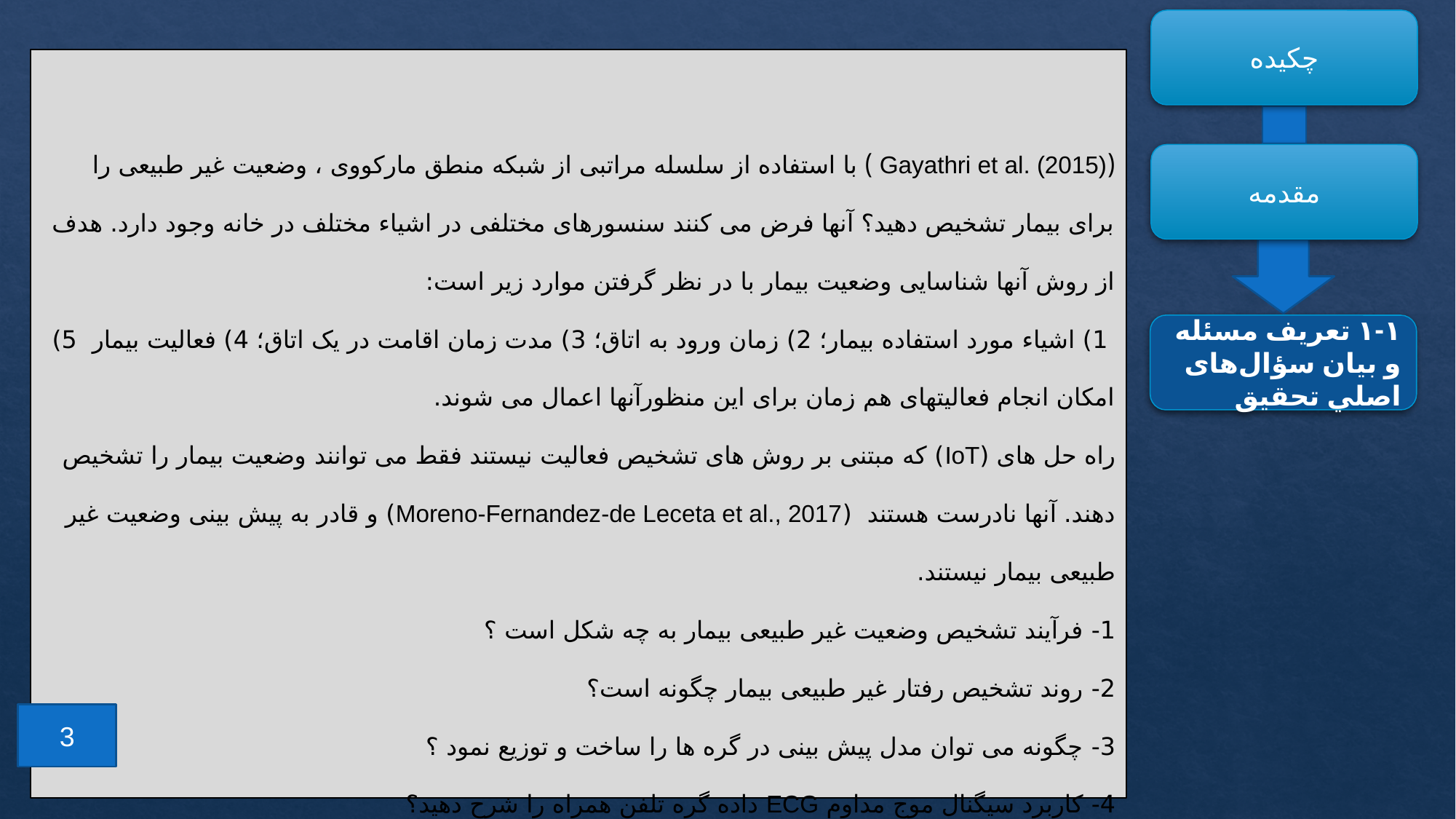

چکیده

(Gayathri et al. (2015) ) با استفاده از سلسله مراتبی از شبکه منطق مارکووی ، وضعیت غیر طبیعی را برای بیمار تشخیص دهید؟ آنها فرض می کنند سنسورهای مختلفی در اشیاء مختلف در خانه وجود دارد. هدف از روش آنها شناسایی وضعیت بیمار با در نظر گرفتن موارد زیر است:
 1) اشیاء مورد استفاده بیمار؛ 2) زمان ورود به اتاق؛ 3) مدت زمان اقامت در یک اتاق؛ 4) فعالیت بیمار  5) امکان انجام فعالیتهای هم زمان برای این منظورآنها اعمال می شوند.
راه حل های (IoT) که مبتنی بر روش های تشخیص فعالیت نیستند فقط می توانند وضعیت بیمار را تشخیص دهند. آنها نادرست هستند  (Moreno-Fernandez-de Leceta et al., 2017) و قادر به پیش بینی وضعیت غیر طبیعی بیمار نیستند.
1- فرآیند تشخیص وضعیت غیر طبیعی بیمار به چه شکل است ؟
2- روند تشخیص رفتار غیر طبیعی بیمار چگونه است؟
3- چگونه می توان مدل پیش بینی در گره ها را ساخت و توزیع نمود ؟
4- کاربرد سیگنال موج مداوم ECG داده گره تلفن همراه را شرح دهید؟

مقدمه

۱-۱ تعريف مسئله و بيان سؤال‌های اصلي تحقيق
3